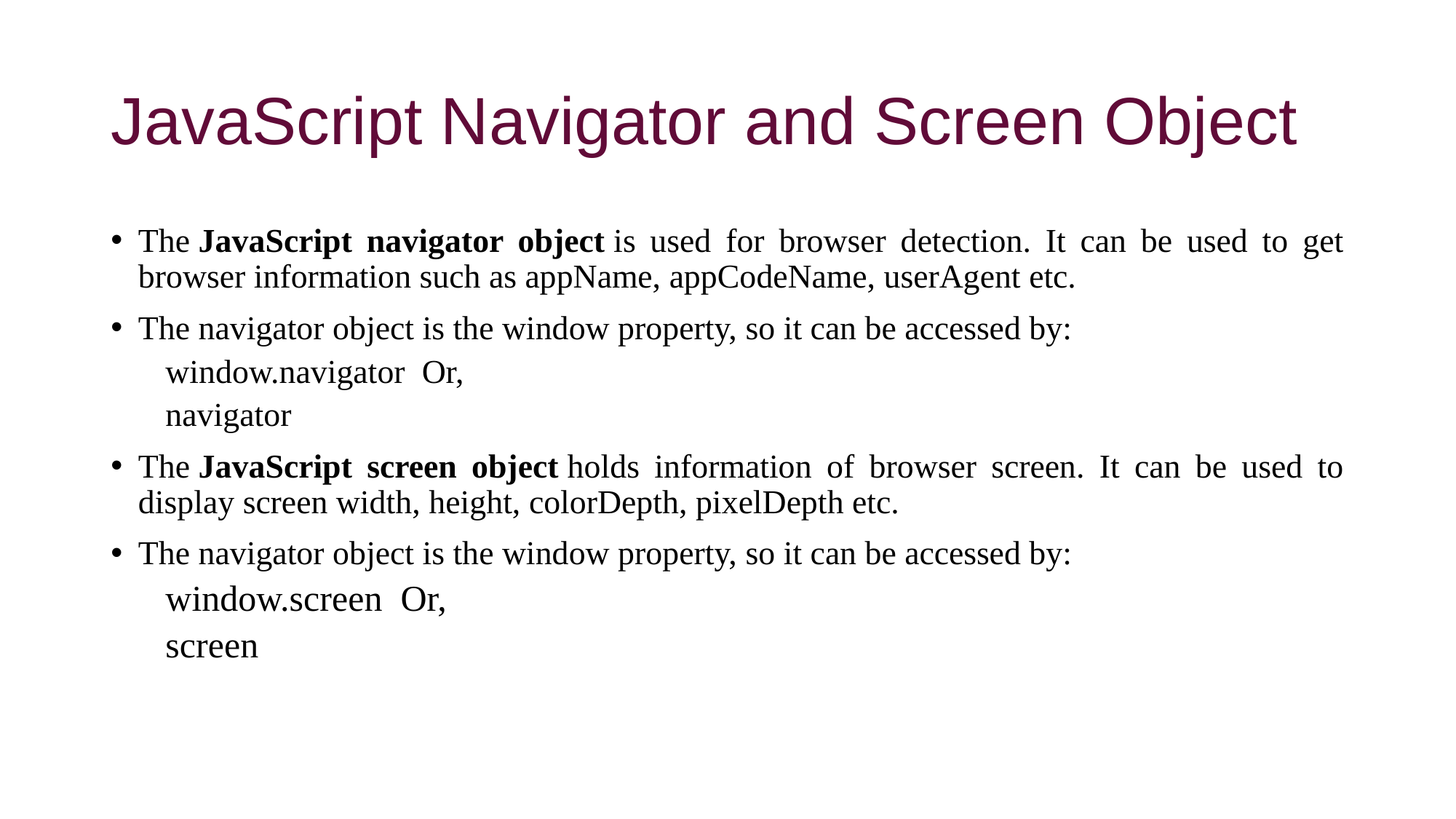

# JavaScript Navigator and Screen Object
The JavaScript navigator object is used for browser detection. It can be used to get browser information such as appName, appCodeName, userAgent etc.
The navigator object is the window property, so it can be accessed by:
window.navigator  Or,
navigator
The JavaScript screen object holds information of browser screen. It can be used to display screen width, height, colorDepth, pixelDepth etc.
The navigator object is the window property, so it can be accessed by:
window.screen  Or,
screen